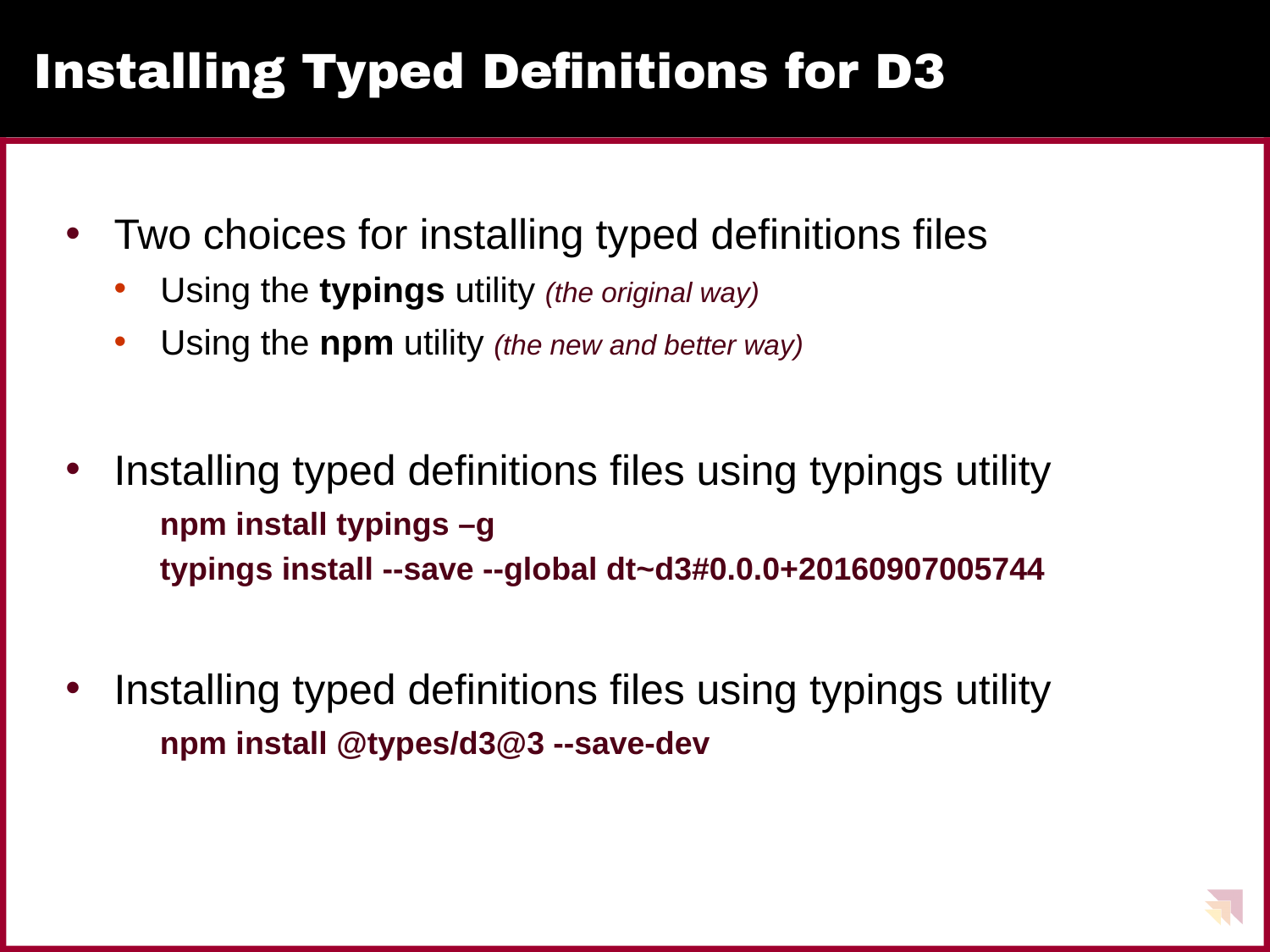

# Installing Typed Definitions for D3
Two choices for installing typed definitions files
Using the typings utility (the original way)
Using the npm utility (the new and better way)

Installing typed definitions files using typings utility
npm install typings –g
typings install --save --global dt~d3#0.0.0+20160907005744

Installing typed definitions files using typings utility
npm install @types/d3@3 --save-dev